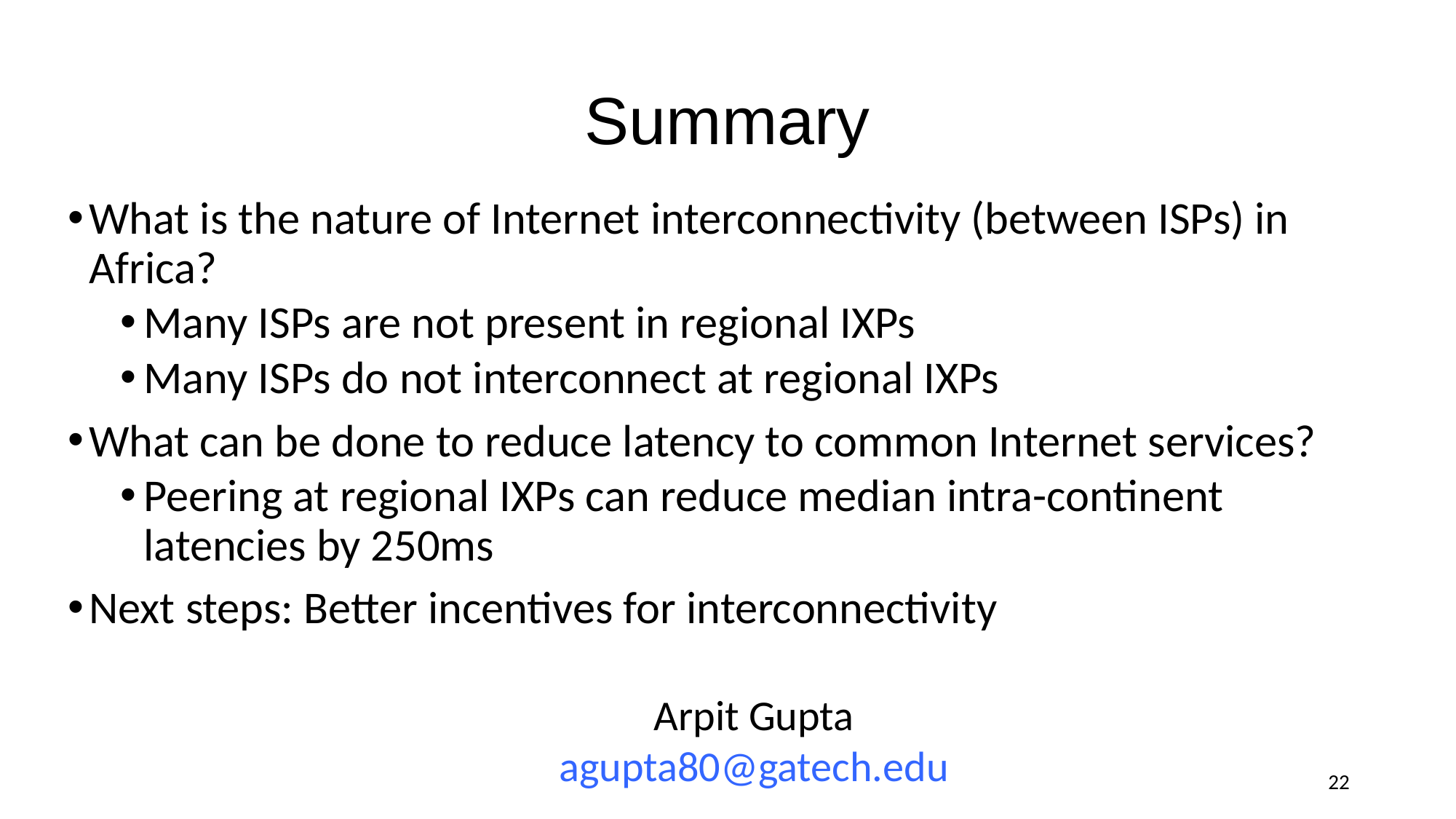

# Summary
What is the nature of Internet interconnectivity (between ISPs) in Africa?
Many ISPs are not present in regional IXPs
Many ISPs do not interconnect at regional IXPs
What can be done to reduce latency to common Internet services?
Peering at regional IXPs can reduce median intra-continent latencies by 250ms
Next steps: Better incentives for interconnectivity
Arpit Gupta
agupta80@gatech.edu
22